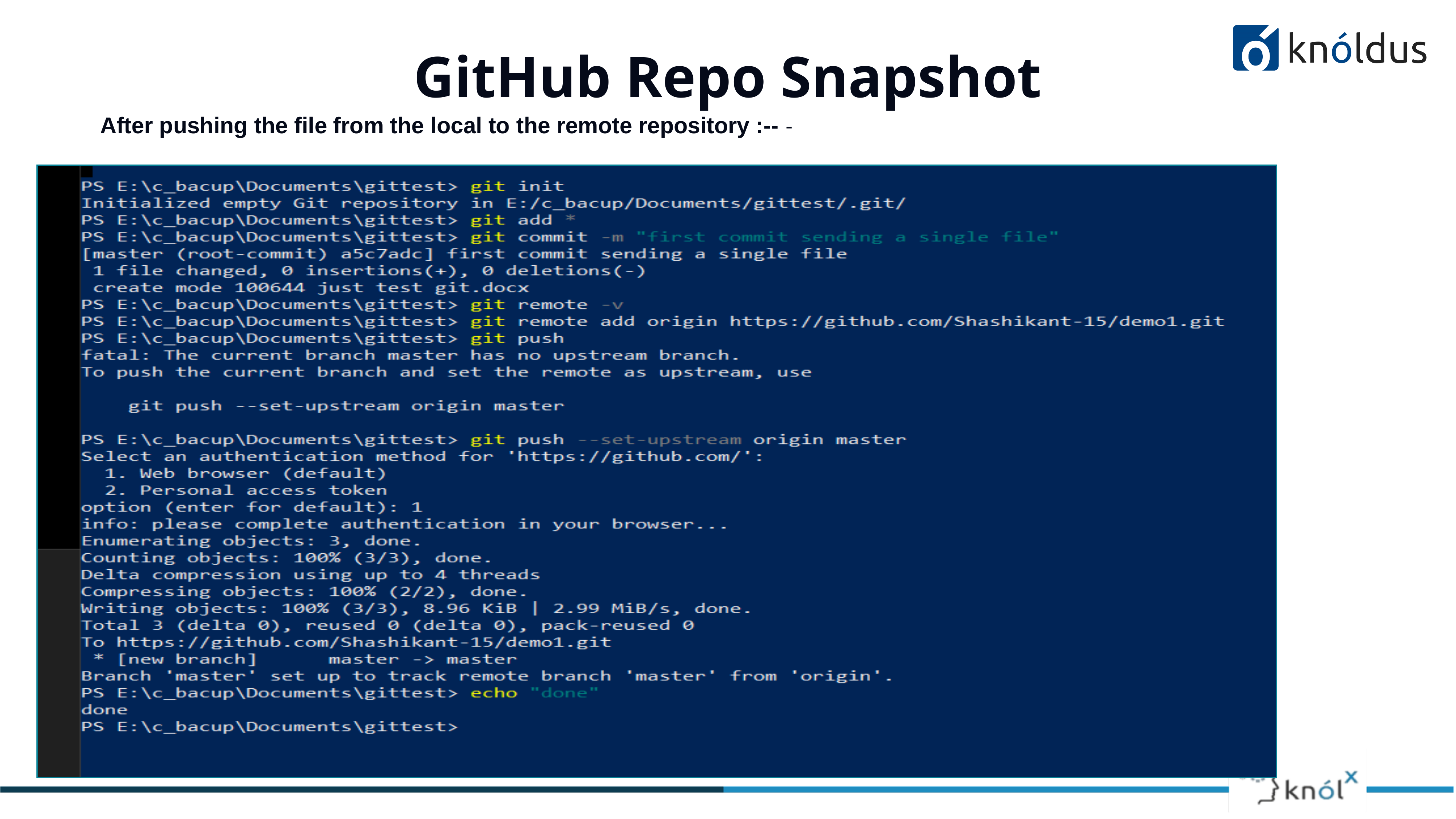

GitHub Repo Snapshot
After pushing the file from the local to the remote repository :-- -